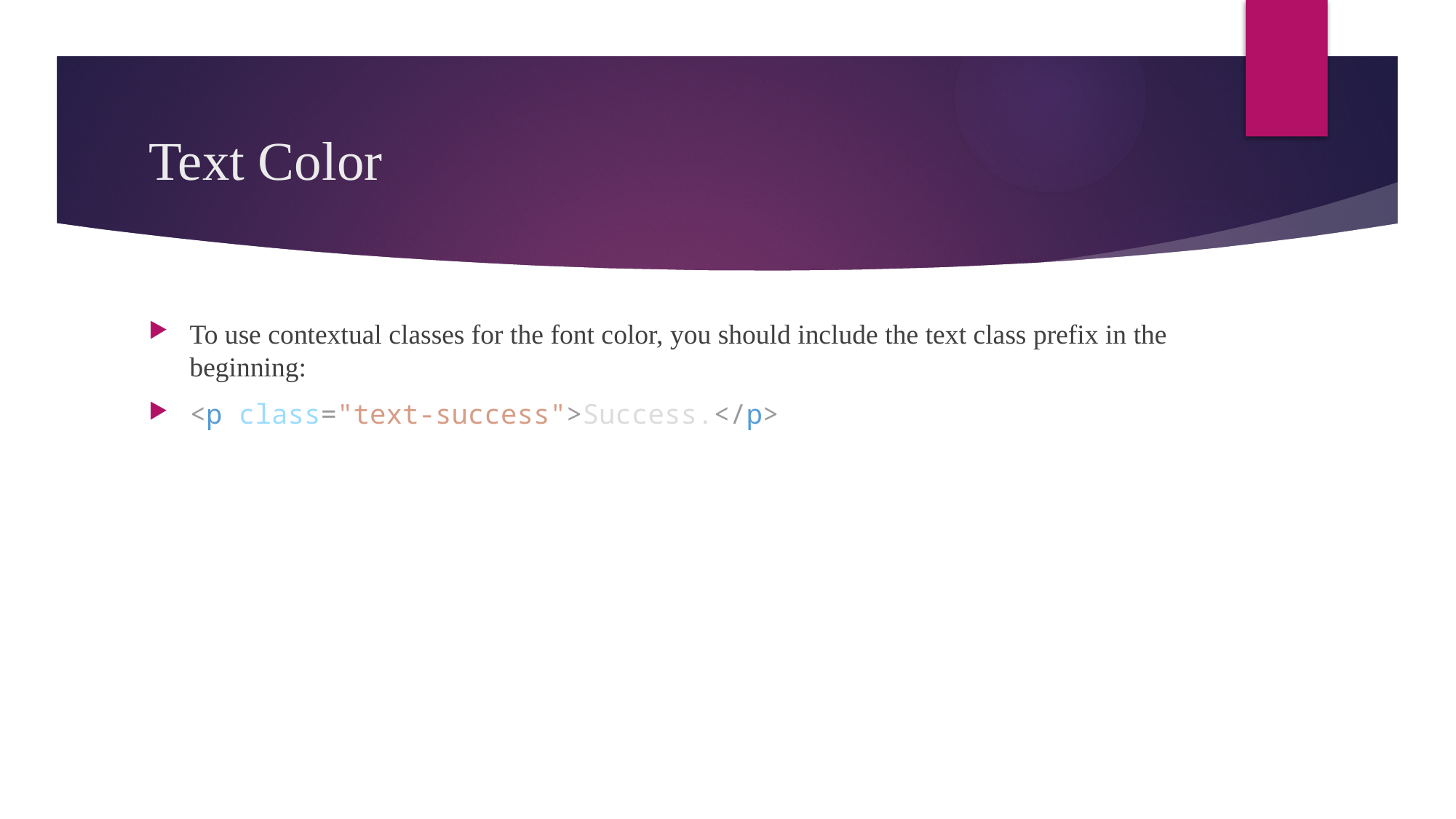

# Text Color
To use contextual classes for the font color, you should include the text class prefix in the beginning:
<p class="text-success">Success.</p>